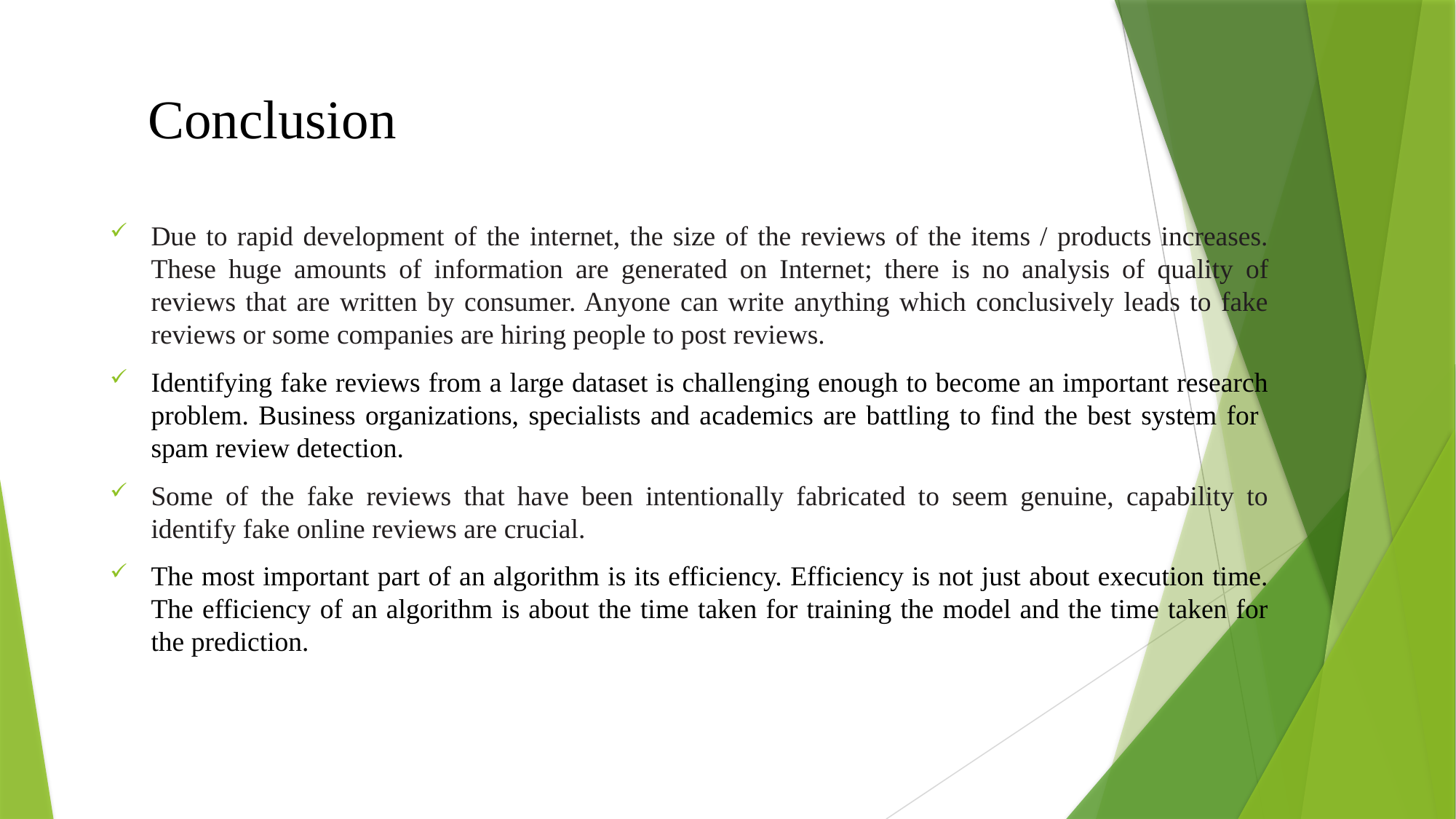

# Conclusion

Due to rapid development of the internet, the size of the reviews of the items / products increases. These huge amounts of information are generated on Internet; there is no analysis of quality of reviews that are written by consumer. Anyone can write anything which conclusively leads to fake reviews or some companies are hiring people to post reviews.
Identifying fake reviews from a large dataset is challenging enough to become an important research problem. Business organizations, specialists and academics are battling to find the best system for  spam review detection.
Some of the fake reviews that have been intentionally fabricated to seem genuine, capability to identify fake online reviews are crucial.
The most important part of an algorithm is its efficiency. Efficiency is not just about execution time. The efficiency of an algorithm is about the time taken for training the model and the time taken for the prediction.